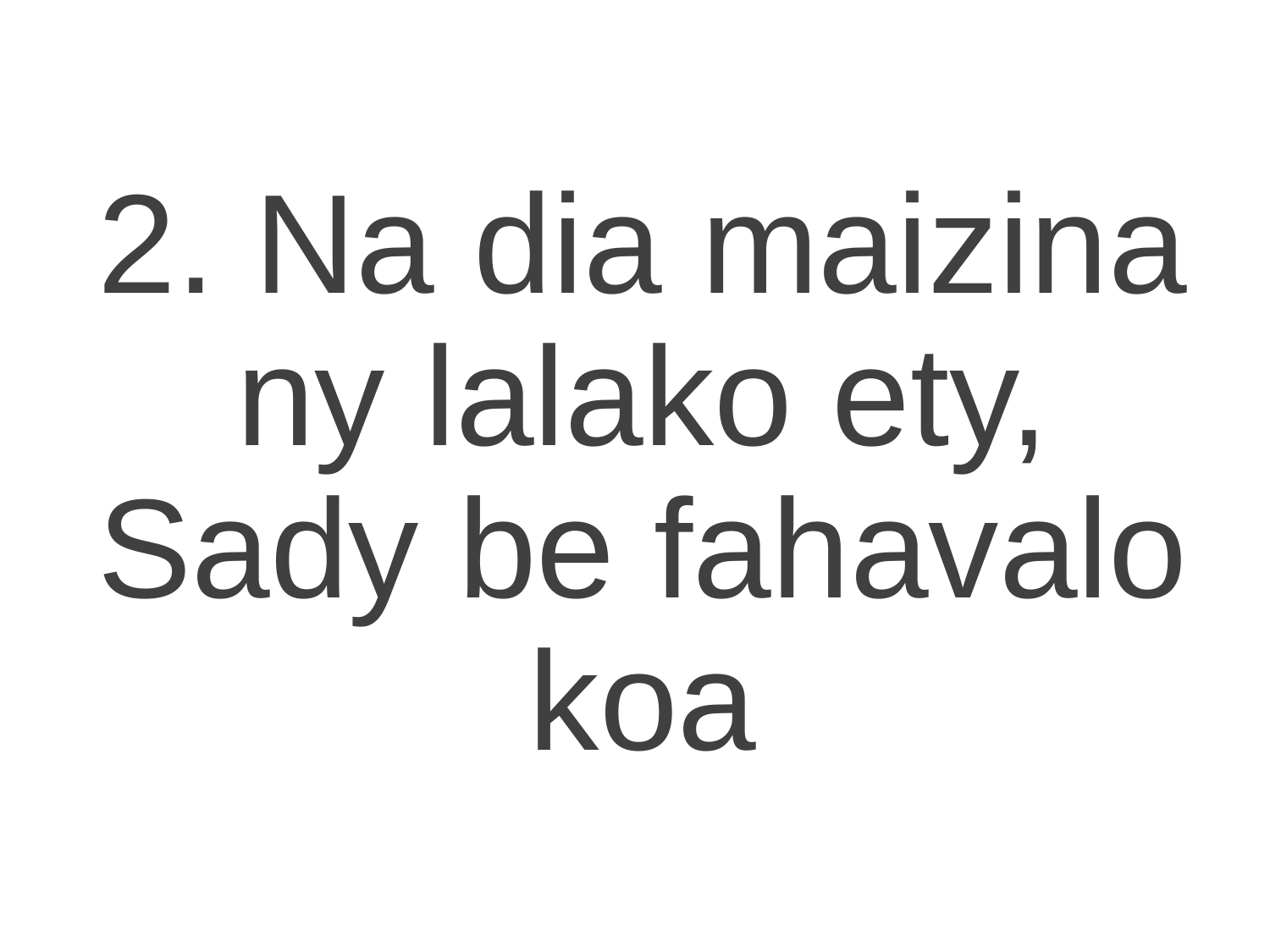

2. Na dia maizina ny lalako ety,
Sady be fahavalo koa